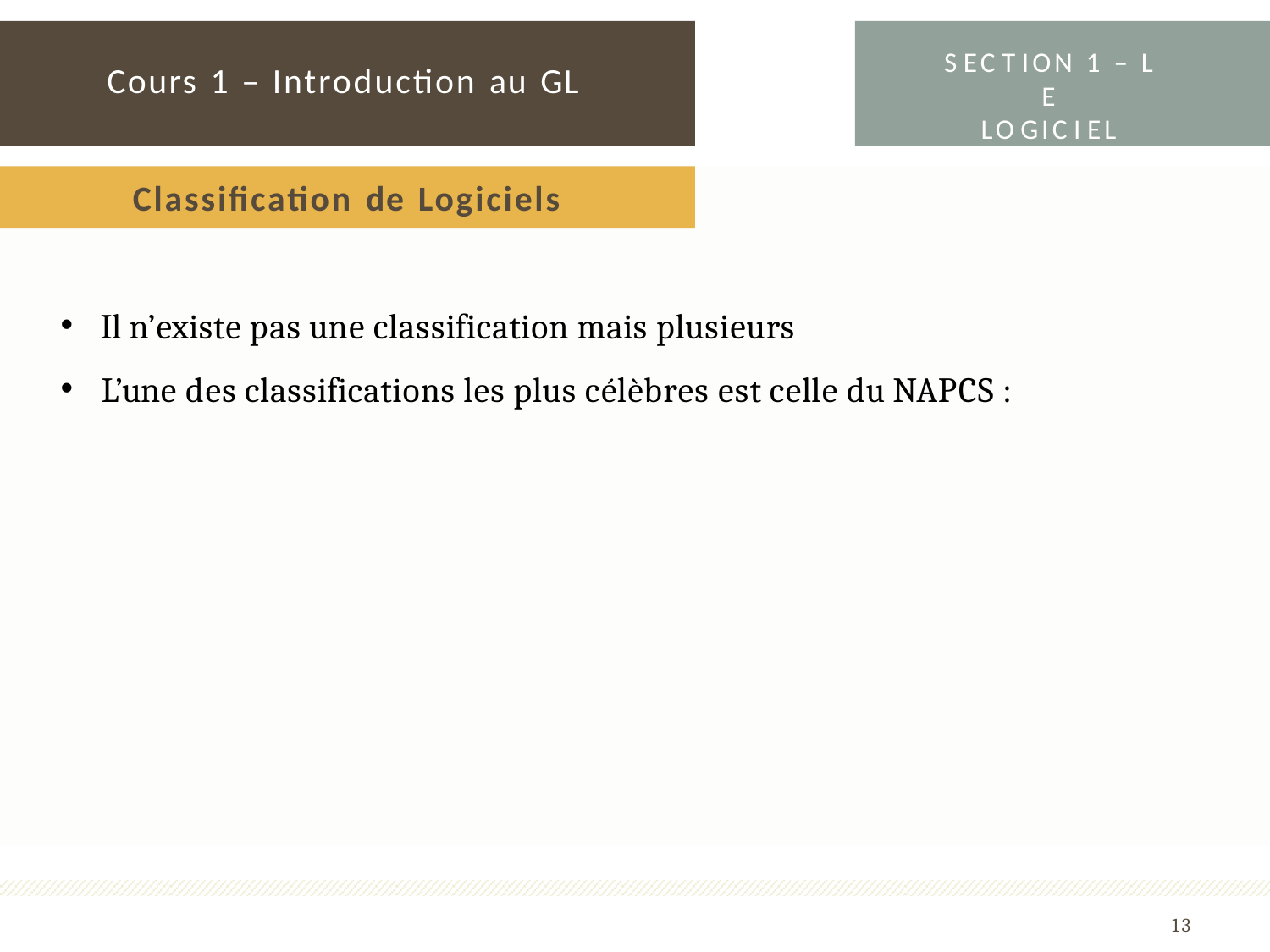

S EC T ION  1  –  L E
LO GIC I EL
# Cours 1 – Introduction au GL

Classification de Logiciels

Il n’existe pas une classification mais plusieurs
L’une des classifications les plus célèbres est celle du NAPCS :
13